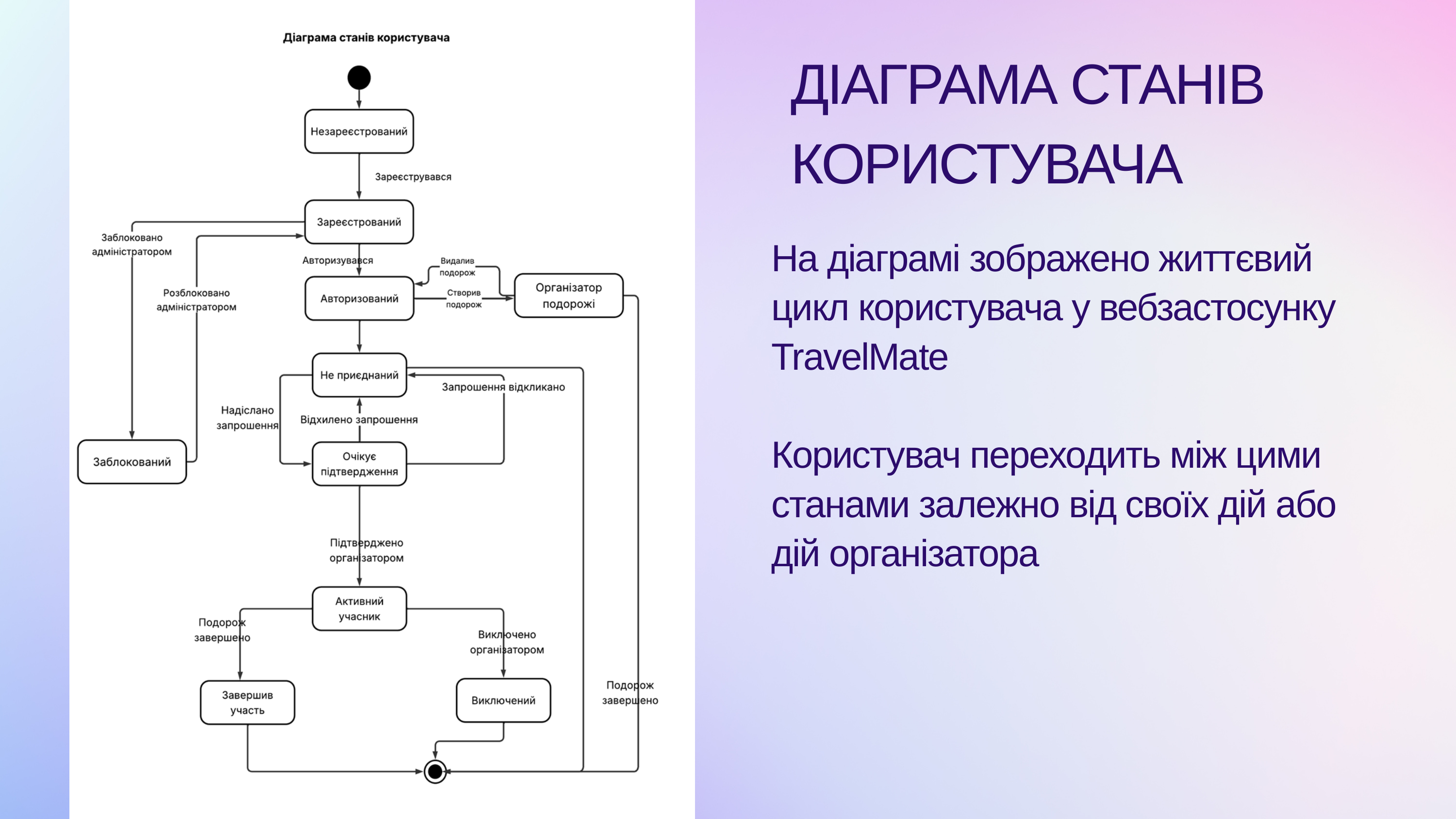

ДІАГРАМА СТАНІВ КОРИСТУВАЧА
На діаграмі зображено життєвий цикл користувача у вебзастосунку TravelMate

Користувач переходить між цими станами залежно від своїх дій або дій організатора